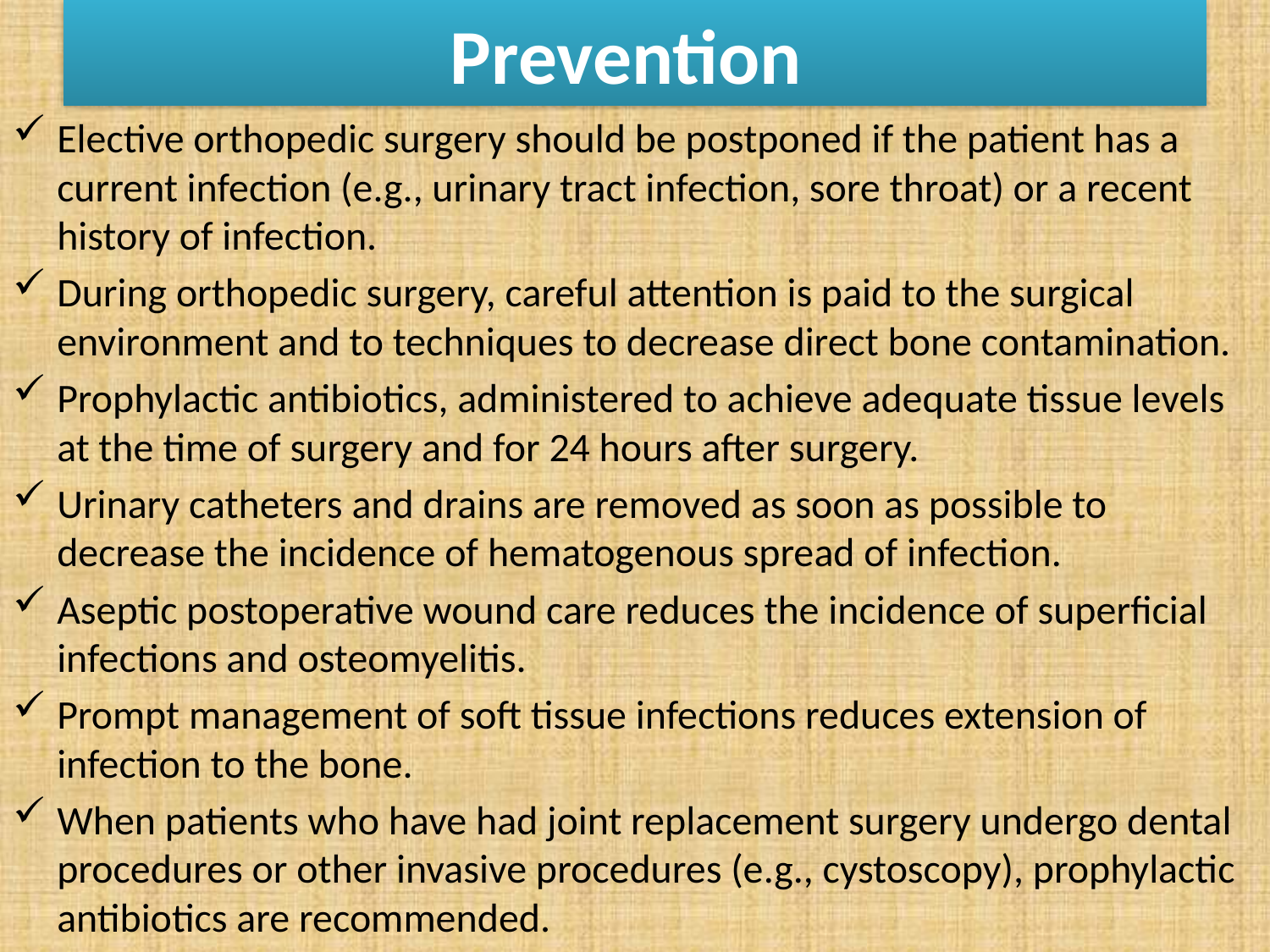

# Prevention
Elective orthopedic surgery should be postponed if the patient has a current infection (e.g., urinary tract infection, sore throat) or a recent history of infection.
During orthopedic surgery, careful attention is paid to the surgical environment and to techniques to decrease direct bone contamination.
Prophylactic antibiotics, administered to achieve adequate tissue levels at the time of surgery and for 24 hours after surgery.
Urinary catheters and drains are removed as soon as possible to decrease the incidence of hematogenous spread of infection.
Aseptic postoperative wound care reduces the incidence of superficial infections and osteomyelitis.
Prompt management of soft tissue infections reduces extension of infection to the bone.
When patients who have had joint replacement surgery undergo dental procedures or other invasive procedures (e.g., cystoscopy), prophylactic antibiotics are recommended.